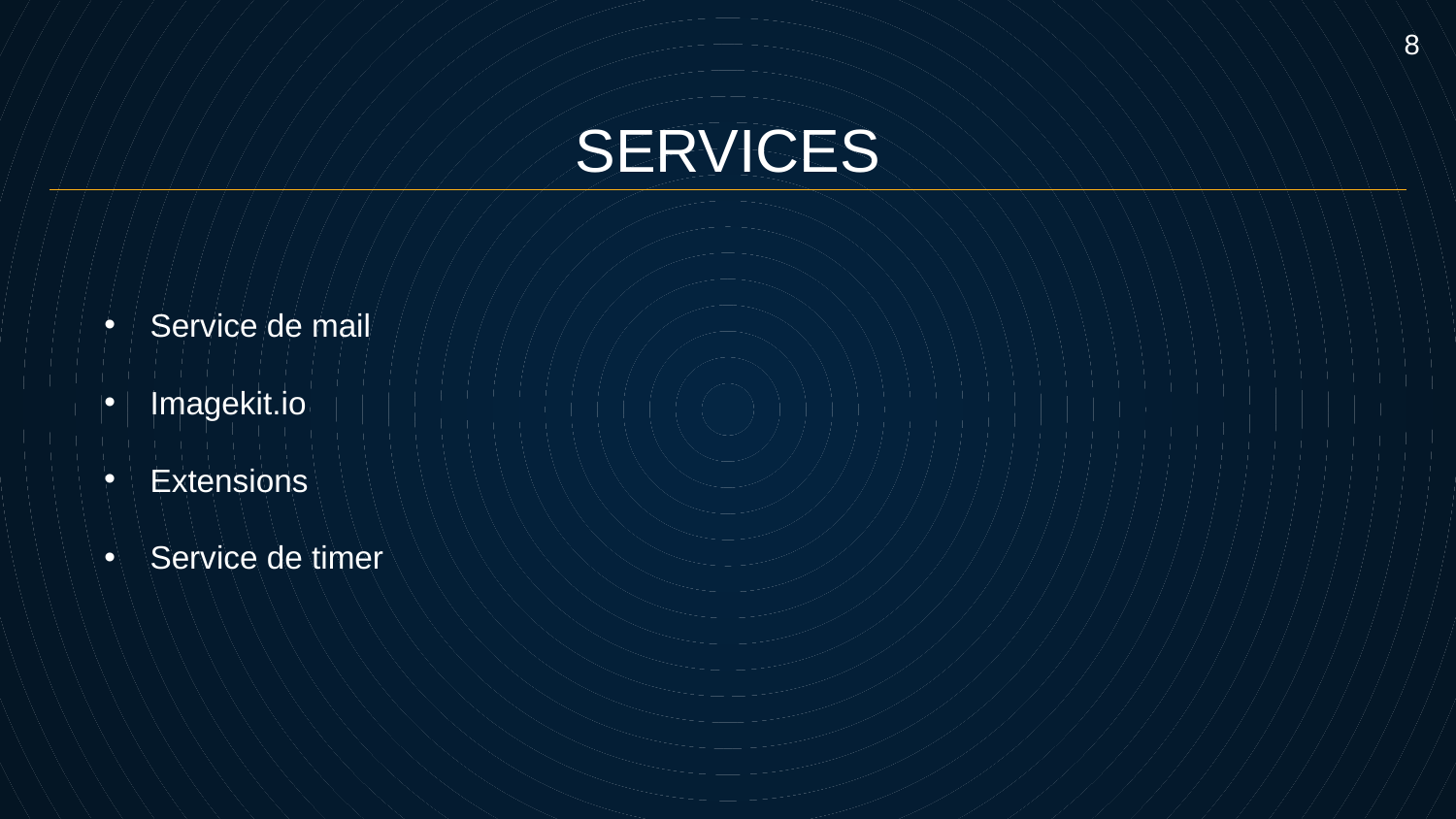

8
SERVICES
Service de mail
Imagekit.io
Extensions
Service de timer